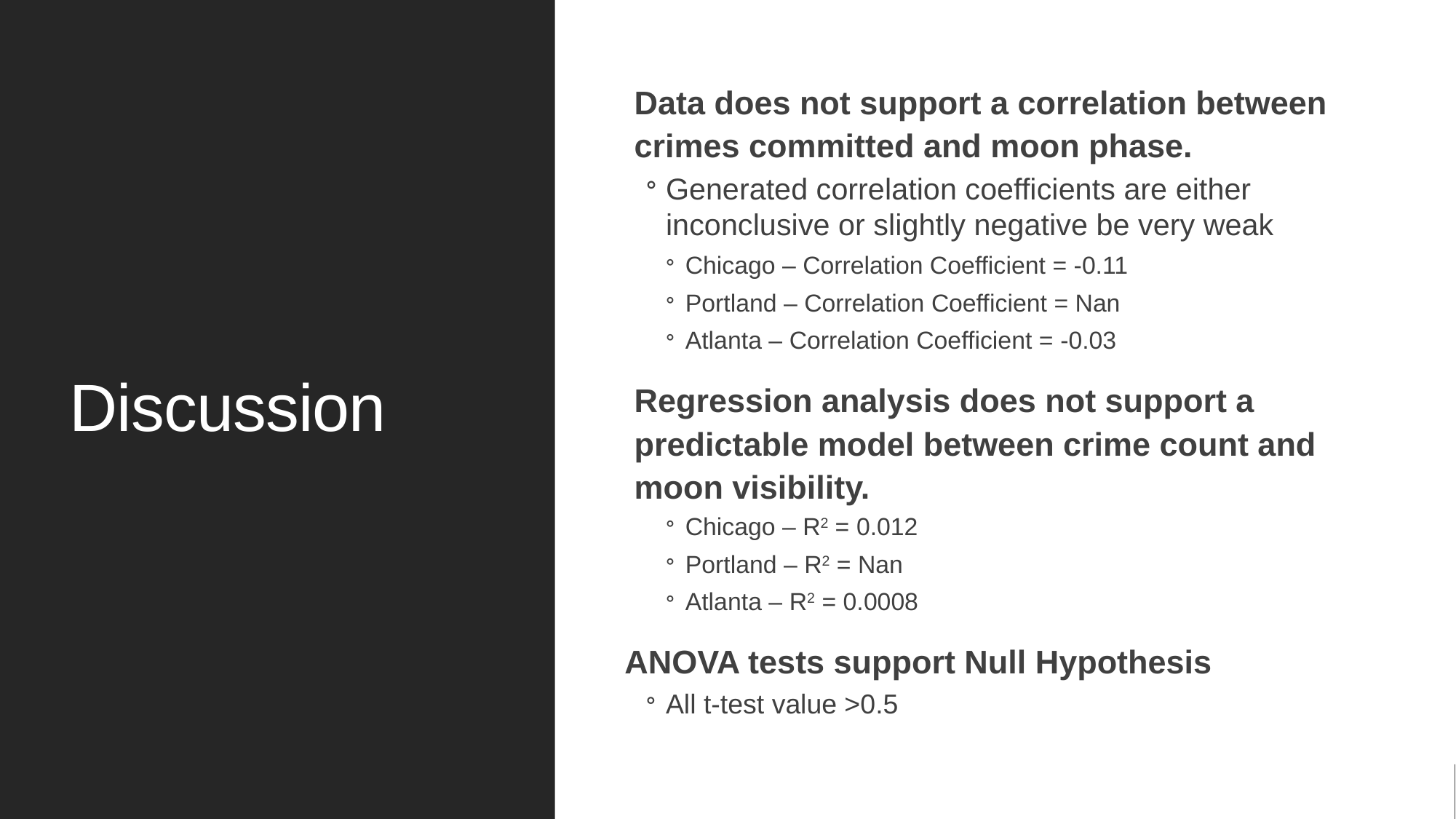

# Discussion
Data does not support a correlation between crimes committed and moon phase.
Generated correlation coefficients are either inconclusive or slightly negative be very weak
Chicago – Correlation Coefficient = -0.11
Portland – Correlation Coefficient = Nan
Atlanta – Correlation Coefficient = -0.03
Regression analysis does not support a predictable model between crime count and moon visibility.
Chicago – R2 = 0.012
Portland – R2 = Nan
Atlanta – R2 = 0.0008
ANOVA tests support Null Hypothesis
All t-test value >0.5